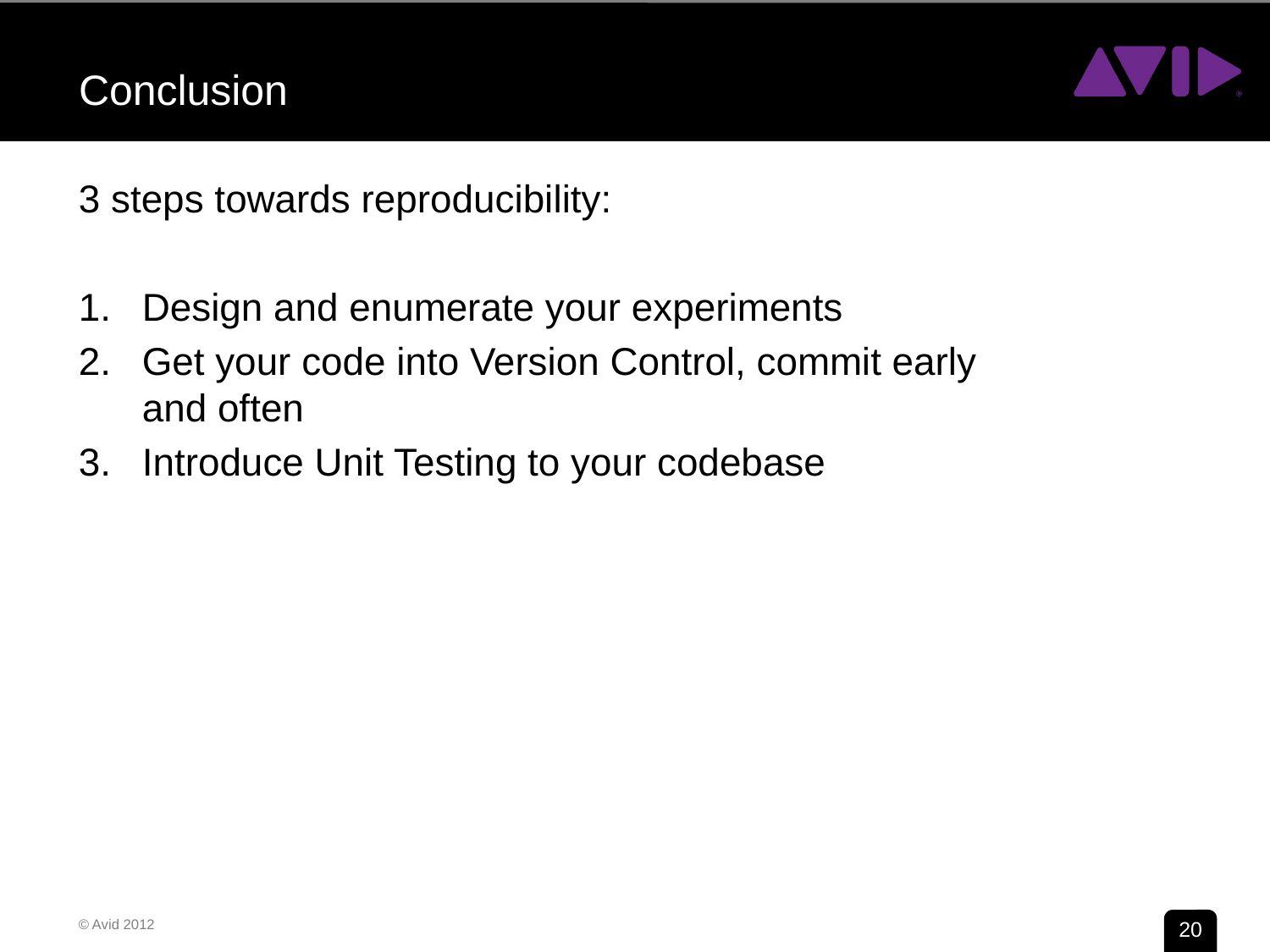

# Conclusion
3 steps towards reproducibility:

Design and enumerate your experiments
Get your code into Version Control, commit early and often
Introduce Unit Testing to your codebase